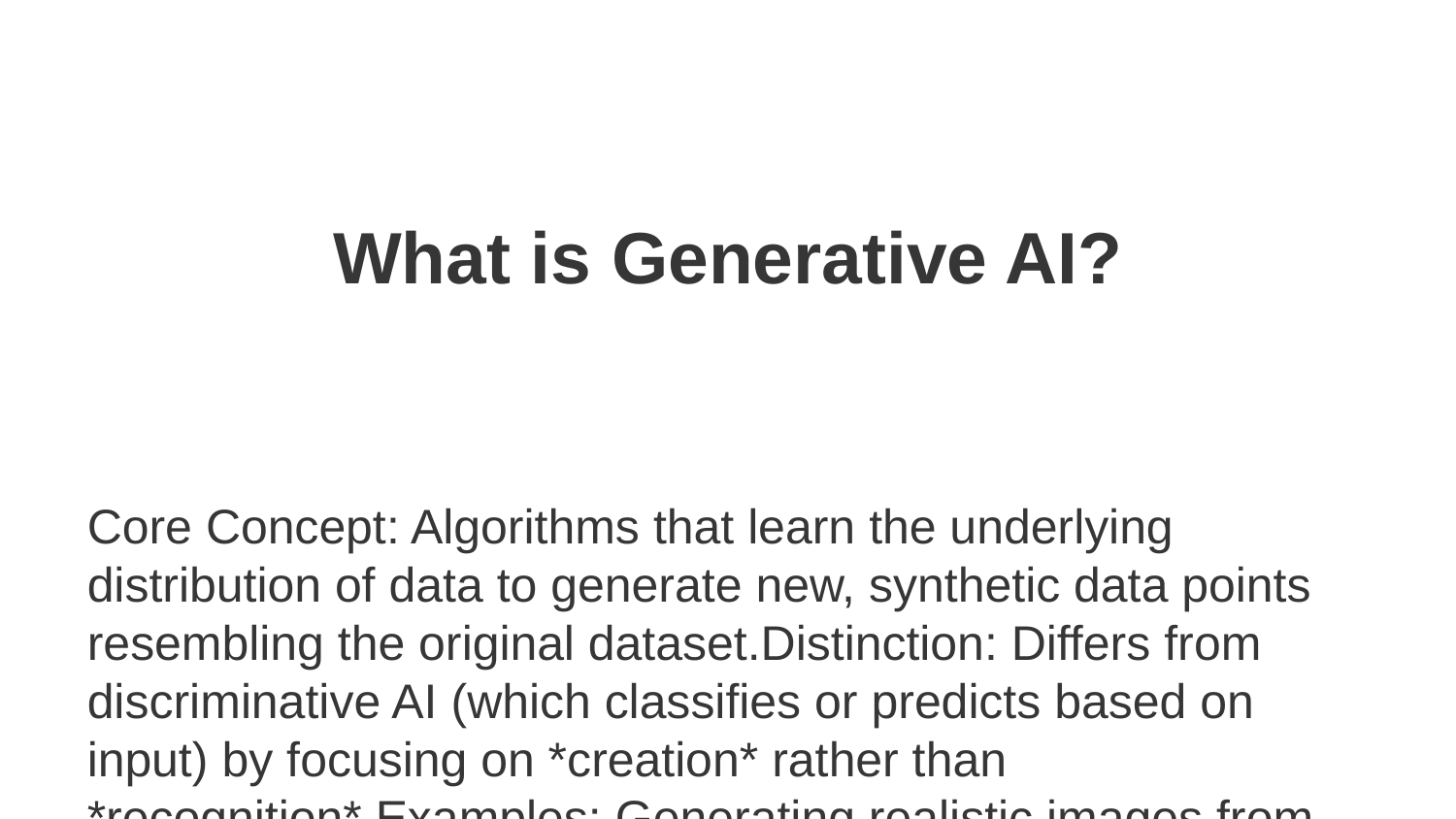

What is Generative AI?
Core Concept: Algorithms that learn the underlying distribution of data to generate new, synthetic data points resembling the original dataset.Distinction: Differs from discriminative AI (which classifies or predicts based on input) by focusing on *creation* rather than *recognition*.Examples: Generating realistic images from text descriptions, writing human-like text, composing music.